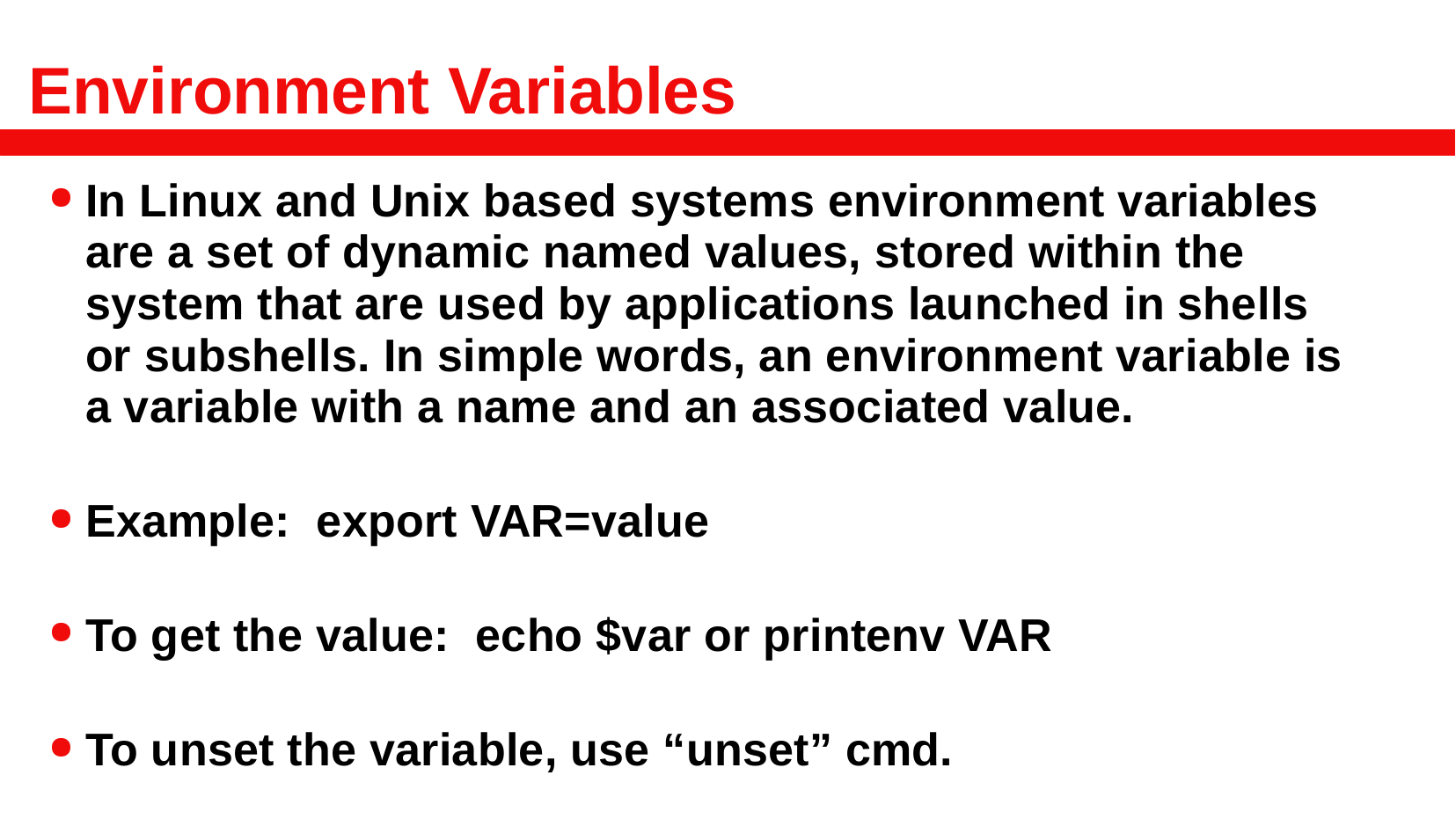

# Environment Variables

In Linux and Unix based systems environment variables are a set of dynamic named values, stored within the system that are used by applications launched in shells or subshells. In simple words, an environment variable is a variable with a name and an associated value.

Example:  export VAR=value

To get the value:  echo $var or printenv VAR

To unset the variable, use “unset” cmd.